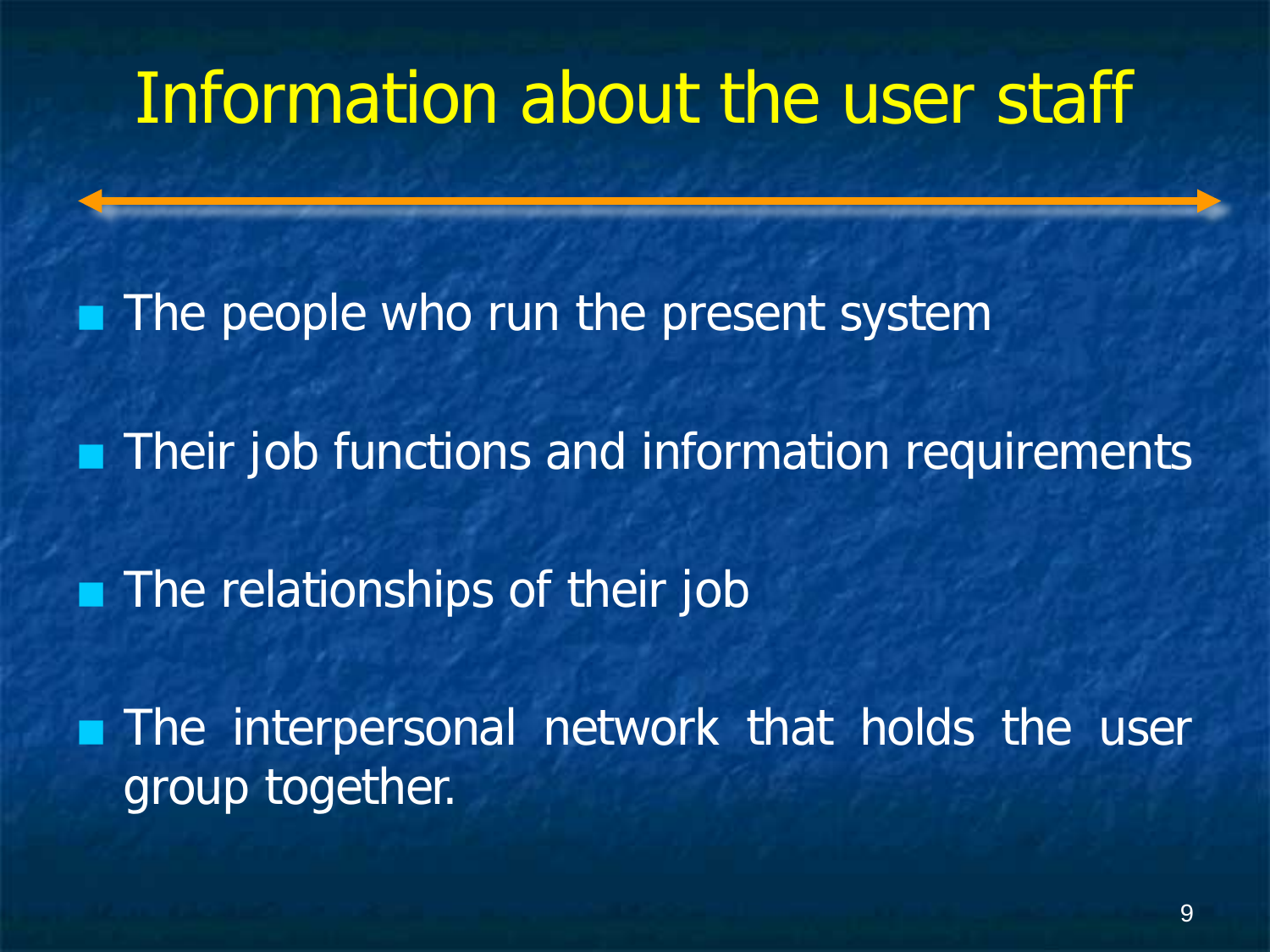

# Information about the user staff
The people who run the present system

Their job functions and information requirements

The relationships of their job

The interpersonal network that holds the user group together.
9